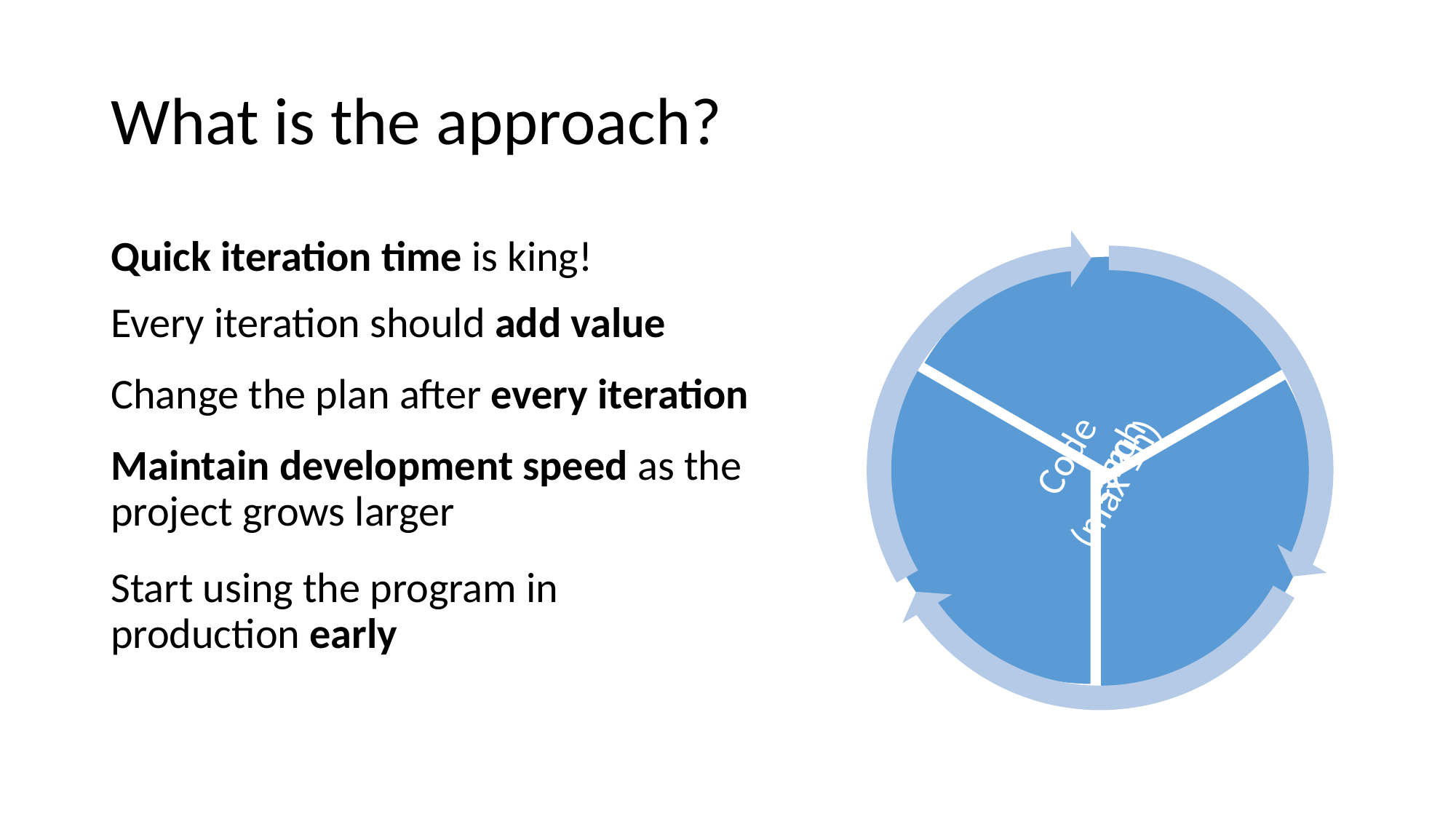

# What is the approach?
Plan
Research
Code
(max 1h)
Quick iteration time is king!
Every iteration should add value
Change the plan after every iteration
Maintain development speed as the project grows larger
Start using the program in production early